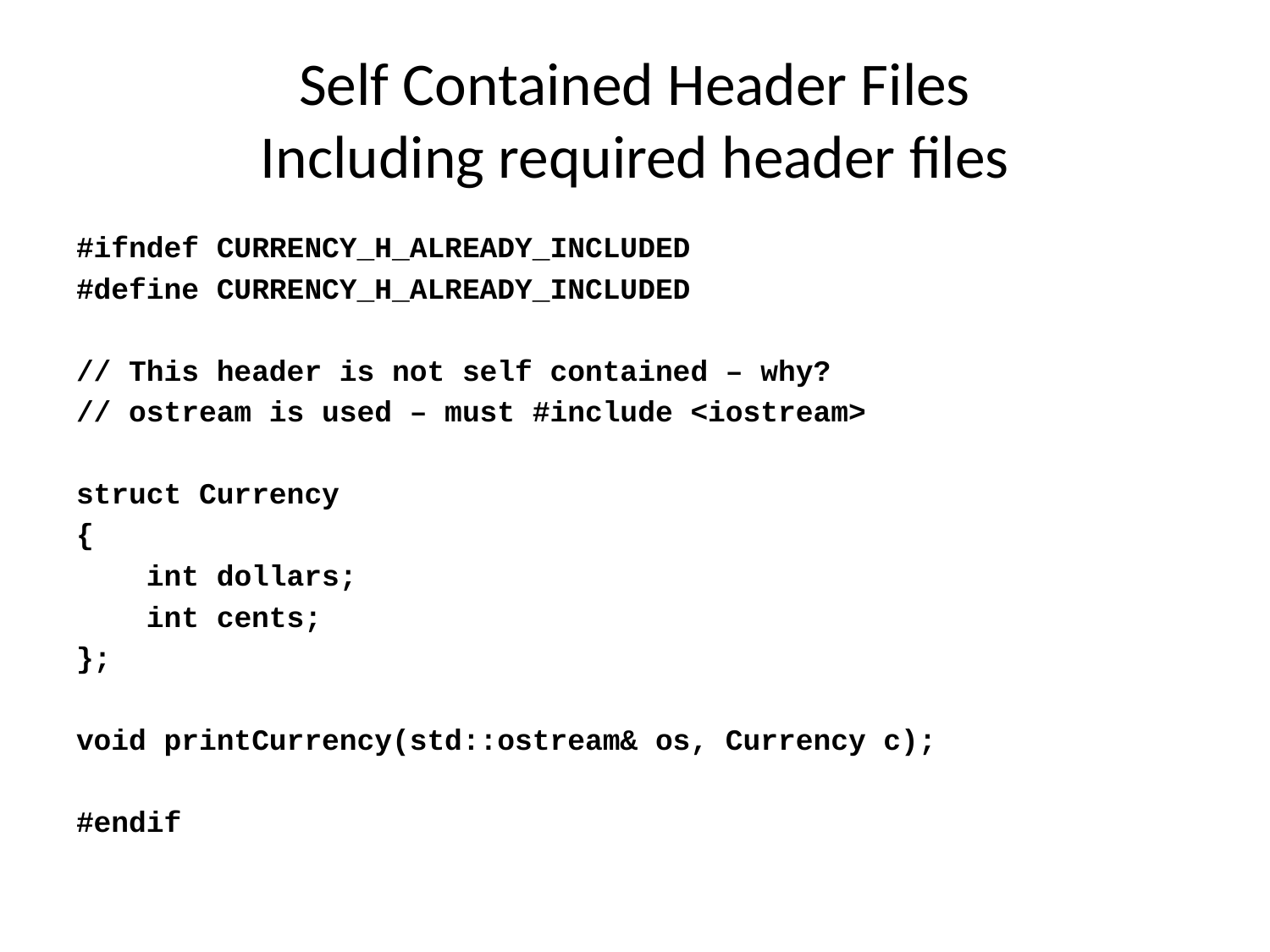

# Self Contained Header Files Including required header files
#ifndef CURRENCY_H_ALREADY_INCLUDED
#define CURRENCY_H_ALREADY_INCLUDED

// This header is not self contained – why?
// ostream is used – must #include <iostream>

struct Currency
{
    int dollars;
    int cents;
};

void printCurrency(std::ostream& os, Currency c);

#endif